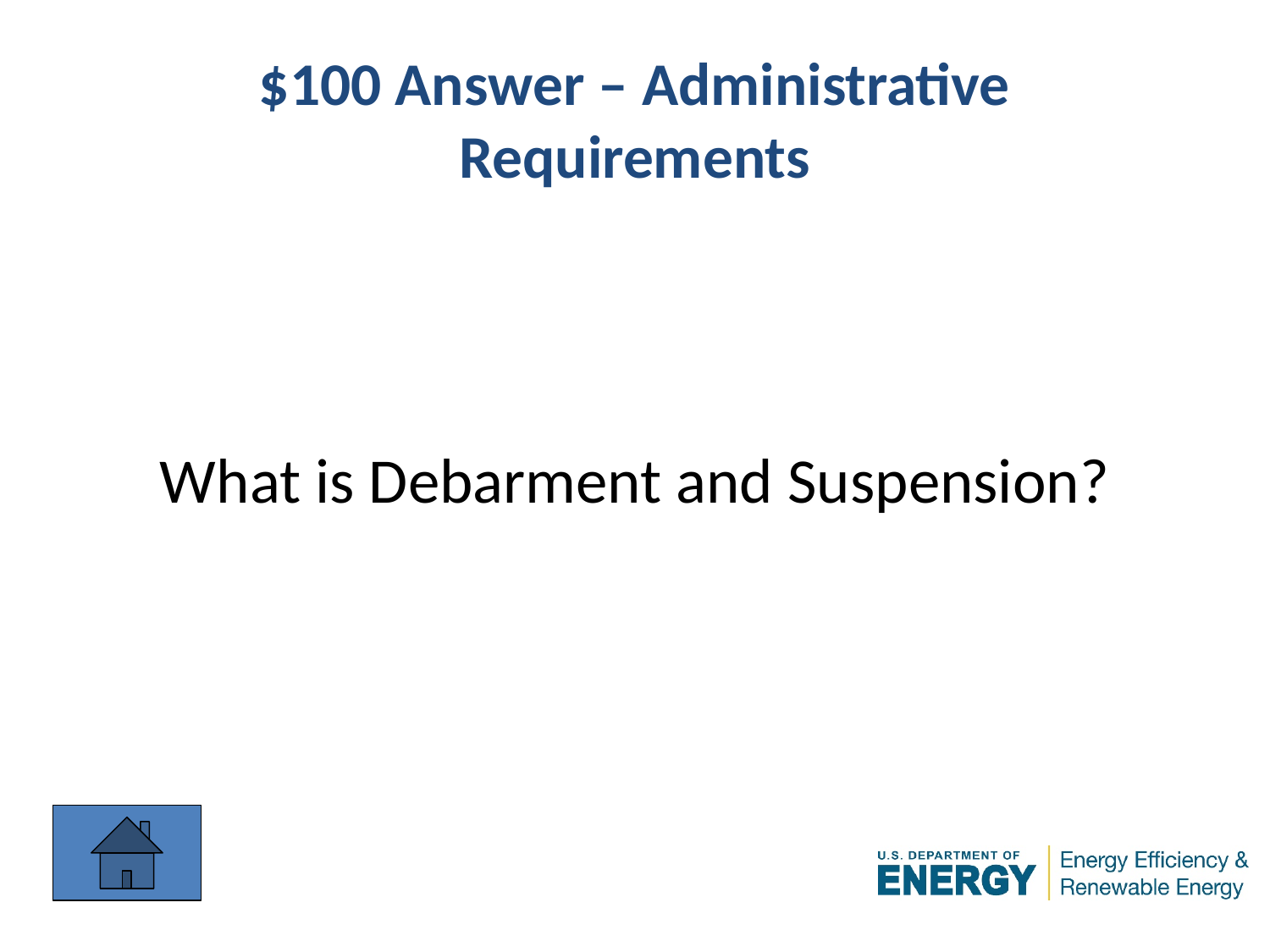

# $100 Answer – Administrative Requirements
What is Debarment and Suspension?